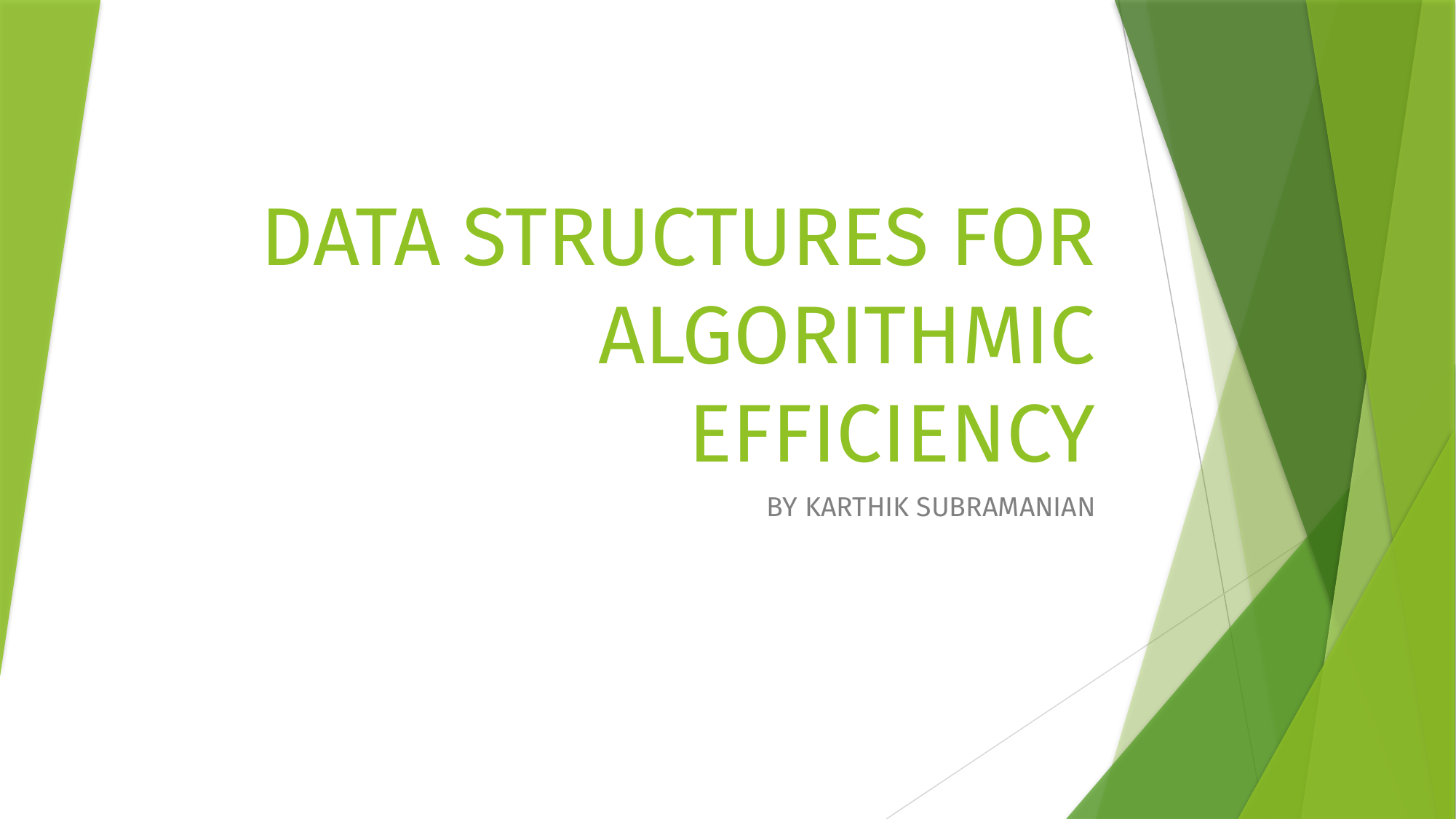

# DATA STRUCTURES FOR ALGORITHMIC EFFICIENCY
BY KARTHIK SUBRAMANIAN